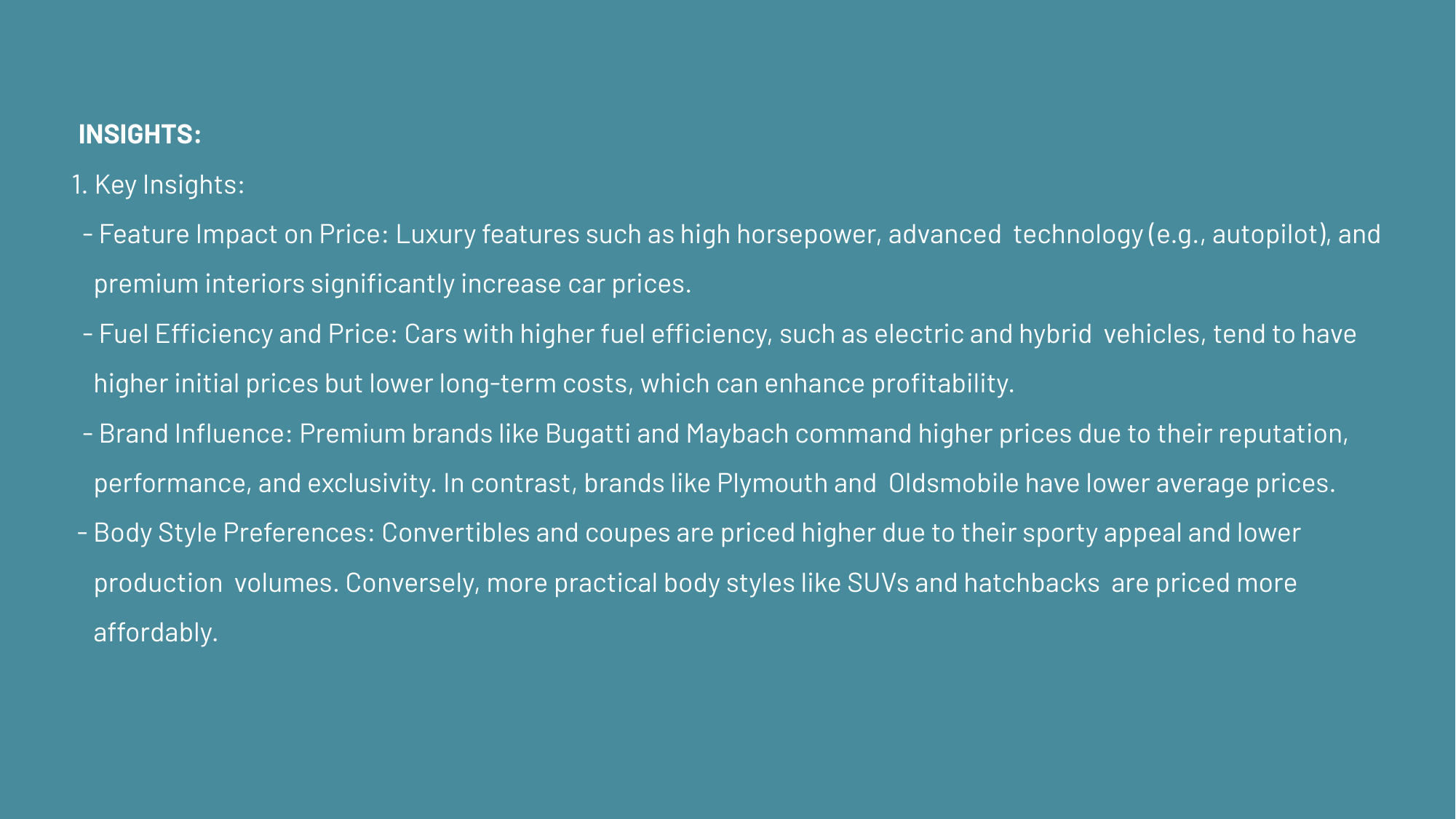

INSIGHTS:
1. Key Insights:
  - Feature Impact on Price: Luxury features such as high horsepower, advanced  technology (e.g., autopilot), and
    premium interiors significantly increase car prices.
  - Fuel Efficiency and Price: Cars with higher fuel efficiency, such as electric and hybrid  vehicles, tend to have
    higher initial prices but lower long-term costs, which can enhance profitability.
  - Brand Influence: Premium brands like Bugatti and Maybach command higher prices due to their reputation,
    performance, and exclusivity. In contrast, brands like Plymouth and  Oldsmobile have lower average prices.
 - Body Style Preferences: Convertibles and coupes are priced higher due to their sporty appeal and lower
    production  volumes. Conversely, more practical body styles like SUVs and hatchbacks  are priced more
    affordably.